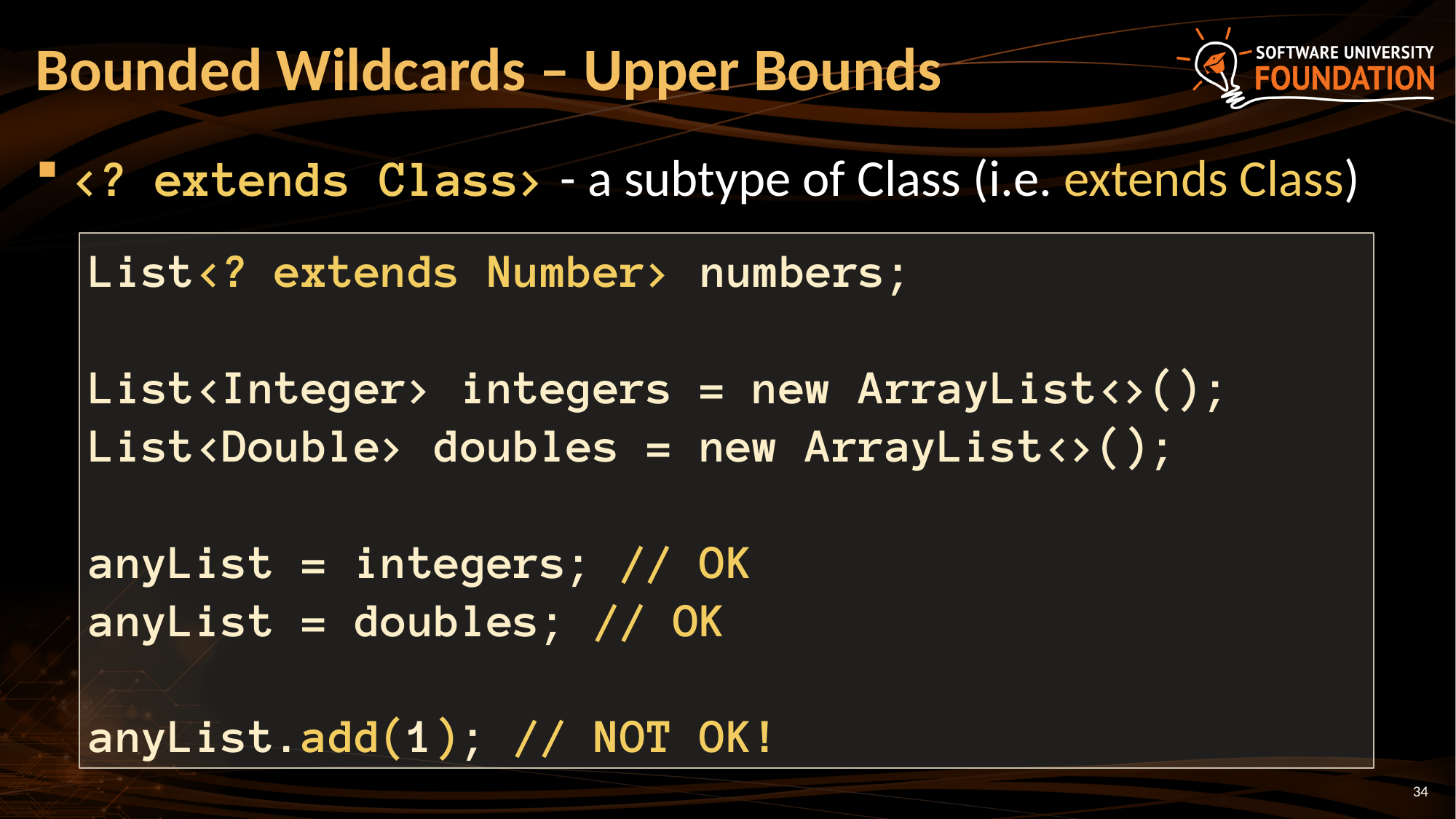

# Bounded Wildcards – Upper Bounds
<? extends Class> - a subtype of Class (i.e. extends Class)
List<? extends Number> numbers;

List<Integer> integers = new ArrayList<>();
List<Double> doubles = new ArrayList<>();

anyList = integers; // OK
anyList = doubles; // OK

anyList.add(1); // NOT OK!
34